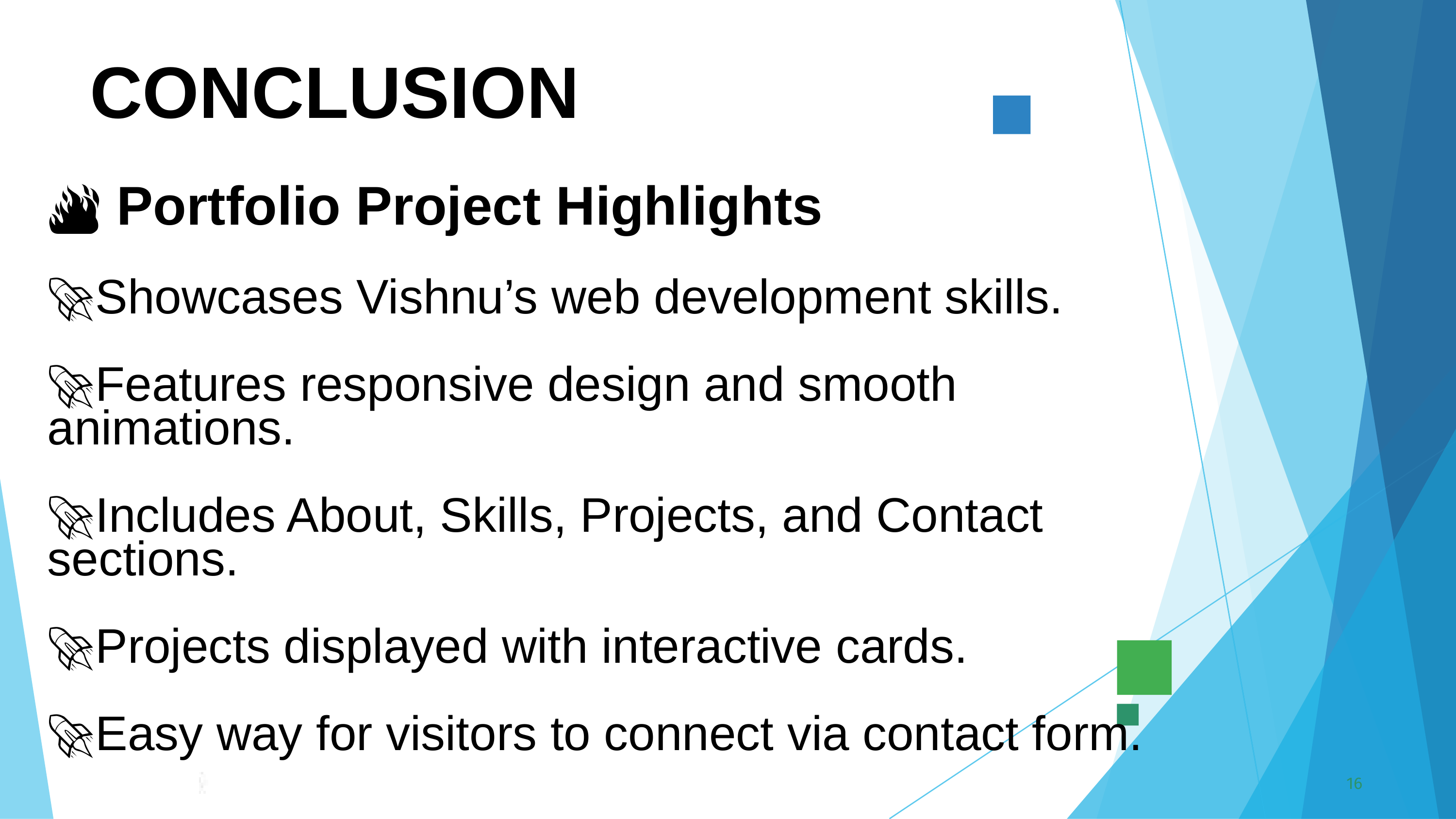

? Portfolio Project Highlights

1️⃣

CONCLUSION

🔥 Portfolio Project Highlights

🚀Showcases Vishnu’s web development skills.

🚀Features responsive design and smooth animations.

🚀Includes About, Skills, Projects, and Contact sections.

🚀Projects displayed with interactive cards.

🚀Easy way for visitors to connect via contact form.

16